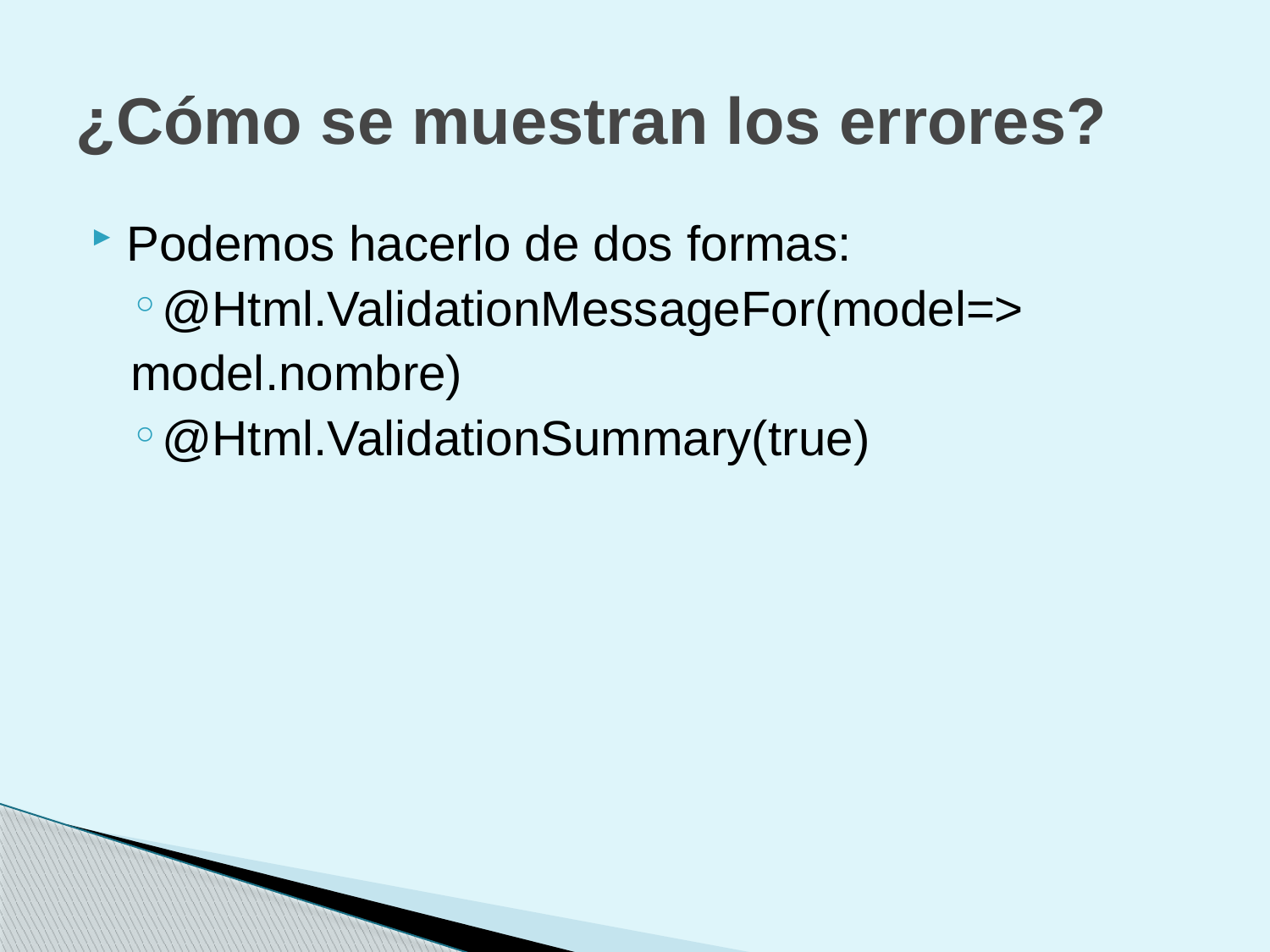

# ¿Cómo se muestran los errores?
Podemos hacerlo de dos formas:
@Html.ValidationMessageFor(model=>
model.nombre)
@Html.ValidationSummary(true)